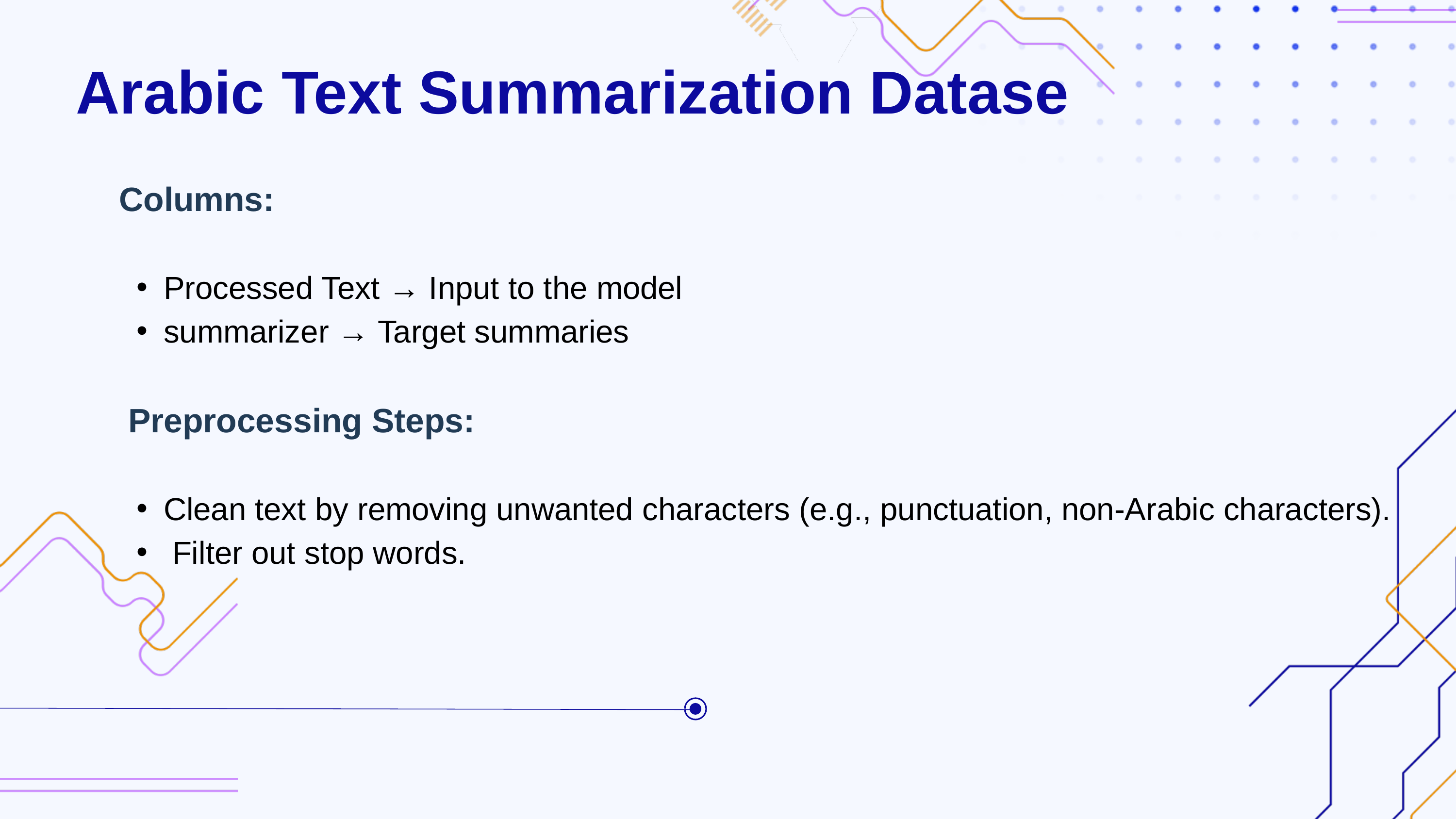

Arabic Text Summarization Datase

.
 Columns:

Processed Text → Input to the model
summarizer → Target summaries

  Preprocessing Steps:

Clean text by removing unwanted characters (e.g., punctuation, non-Arabic characters).
 Filter out stop words.